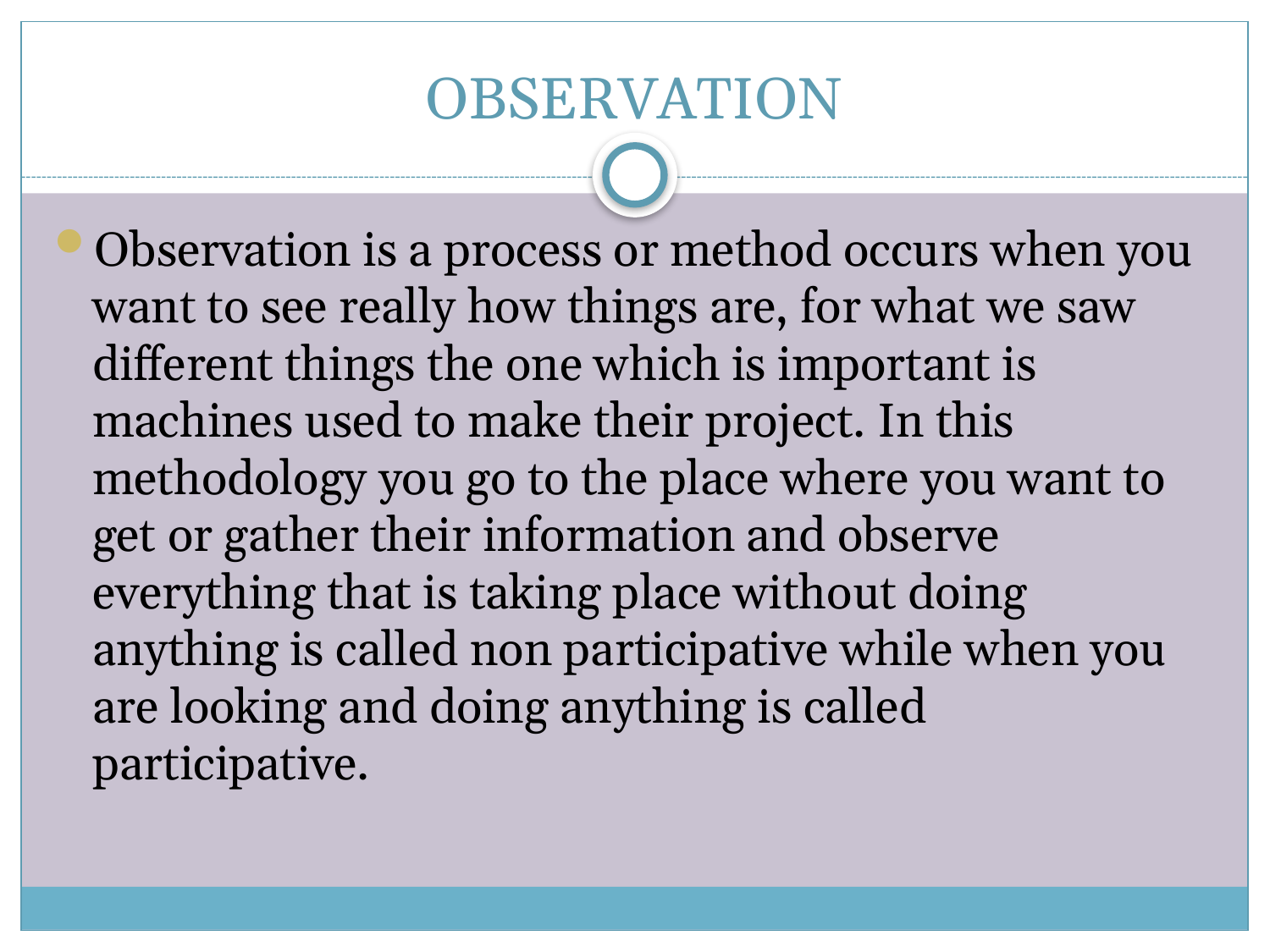

# OBSERVATION
Observation is a process or method occurs when you want to see really how things are, for what we saw different things the one which is important is machines used to make their project. In this methodology you go to the place where you want to get or gather their information and observe everything that is taking place without doing anything is called non participative while when you are looking and doing anything is called participative.